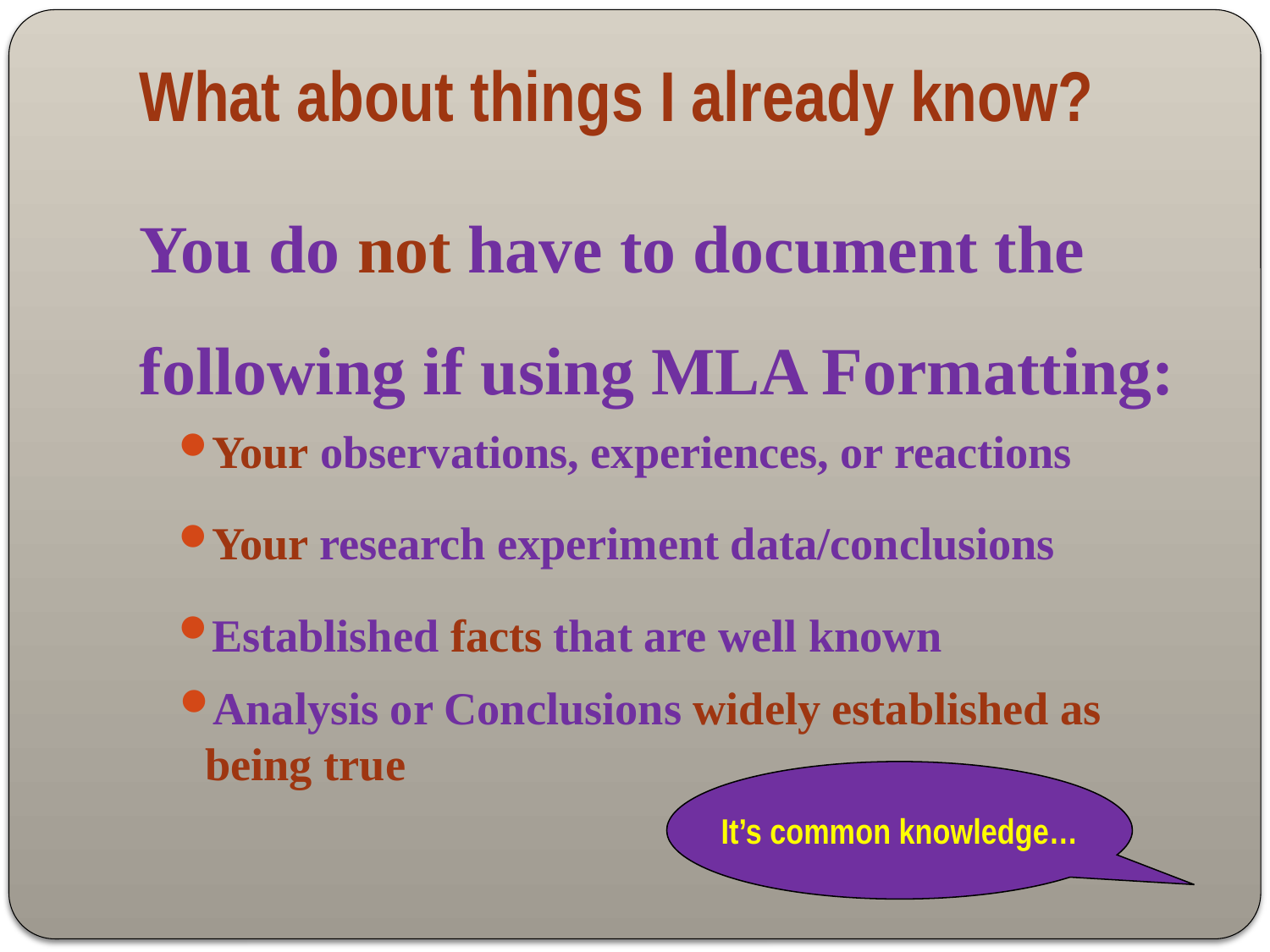

# What about things I already know?
You do not have to document the following if using MLA Formatting:
Your observations, experiences, or reactions
Your research experiment data/conclusions
Established facts that are well known
Analysis or Conclusions widely established as being true

It’s common knowledge…